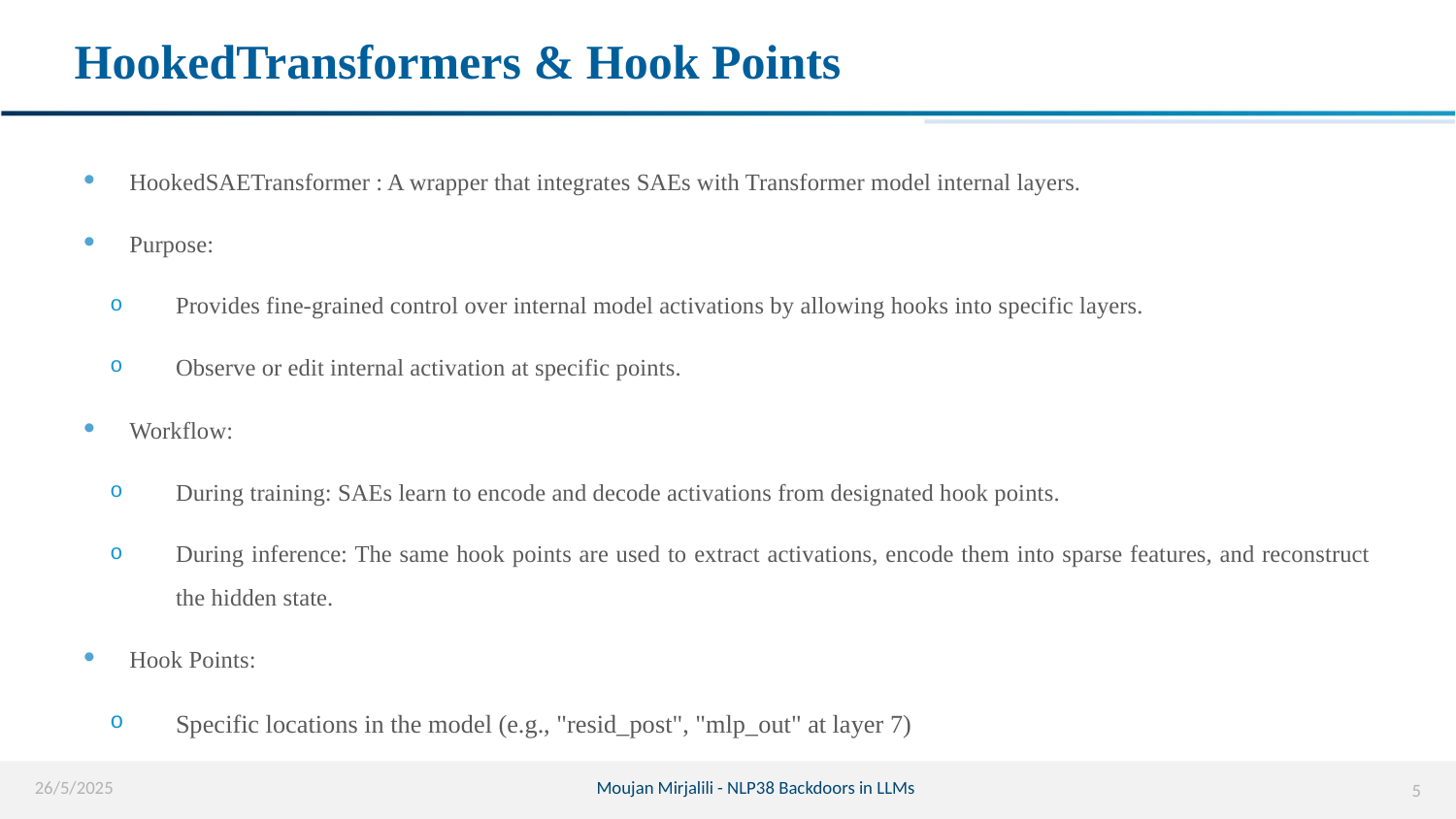

# HookedTransformers & Hook Points
HookedSAETransformer : A wrapper that integrates SAEs with Transformer model internal layers.
Purpose:
Provides fine-grained control over internal model activations by allowing hooks into specific layers.
Observe or edit internal activation at specific points.
Workflow:
During training: SAEs learn to encode and decode activations from designated hook points.
During inference: The same hook points are used to extract activations, encode them into sparse features, and reconstruct the hidden state.
Hook Points:
Specific locations in the model (e.g., "resid_post", "mlp_out" at layer 7)

26/5/2025
Moujan Mirjalili - NLP38 Backdoors in LLMs
5